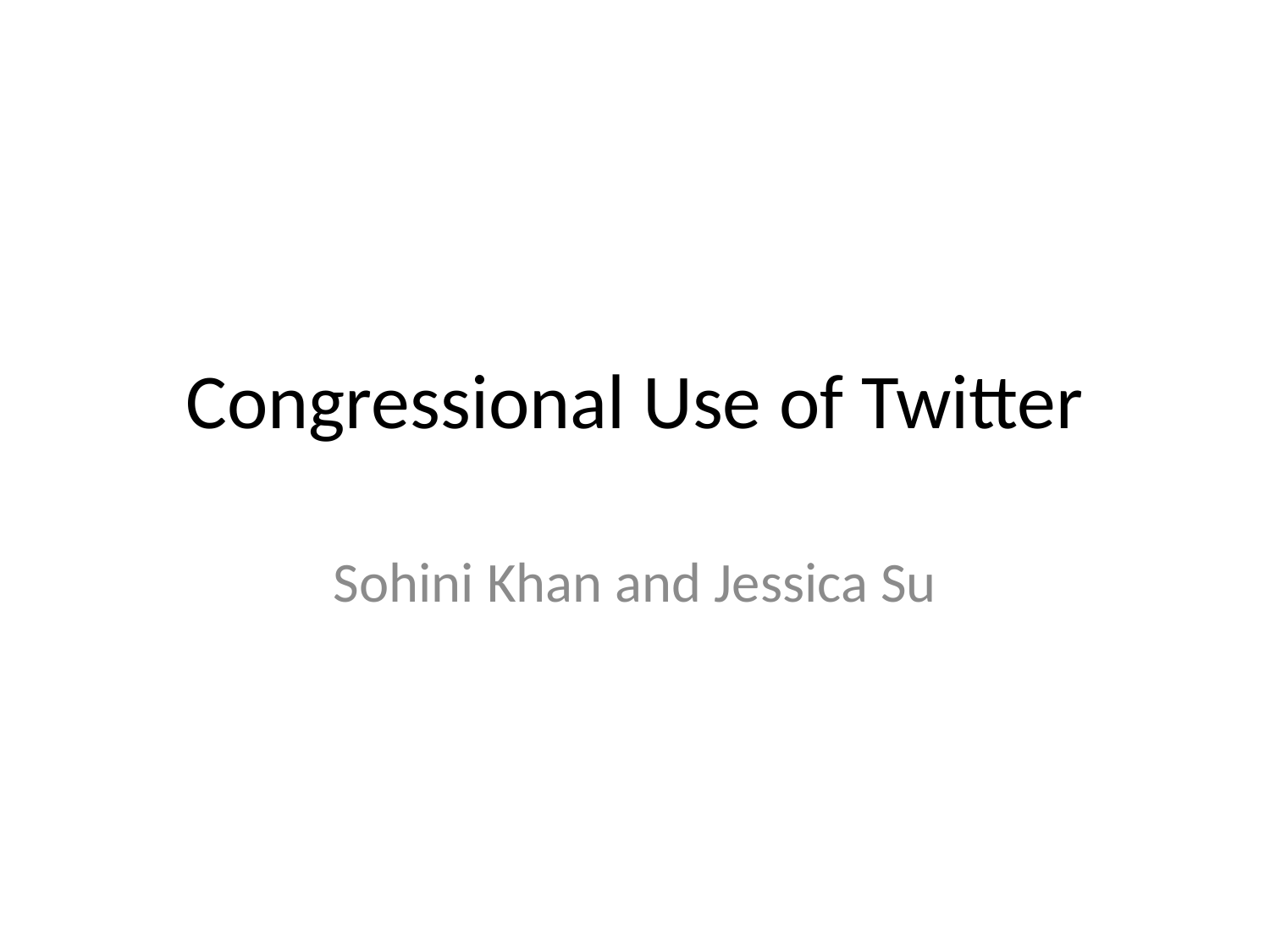

# Congressional Use of Twitter
Sohini Khan and Jessica Su